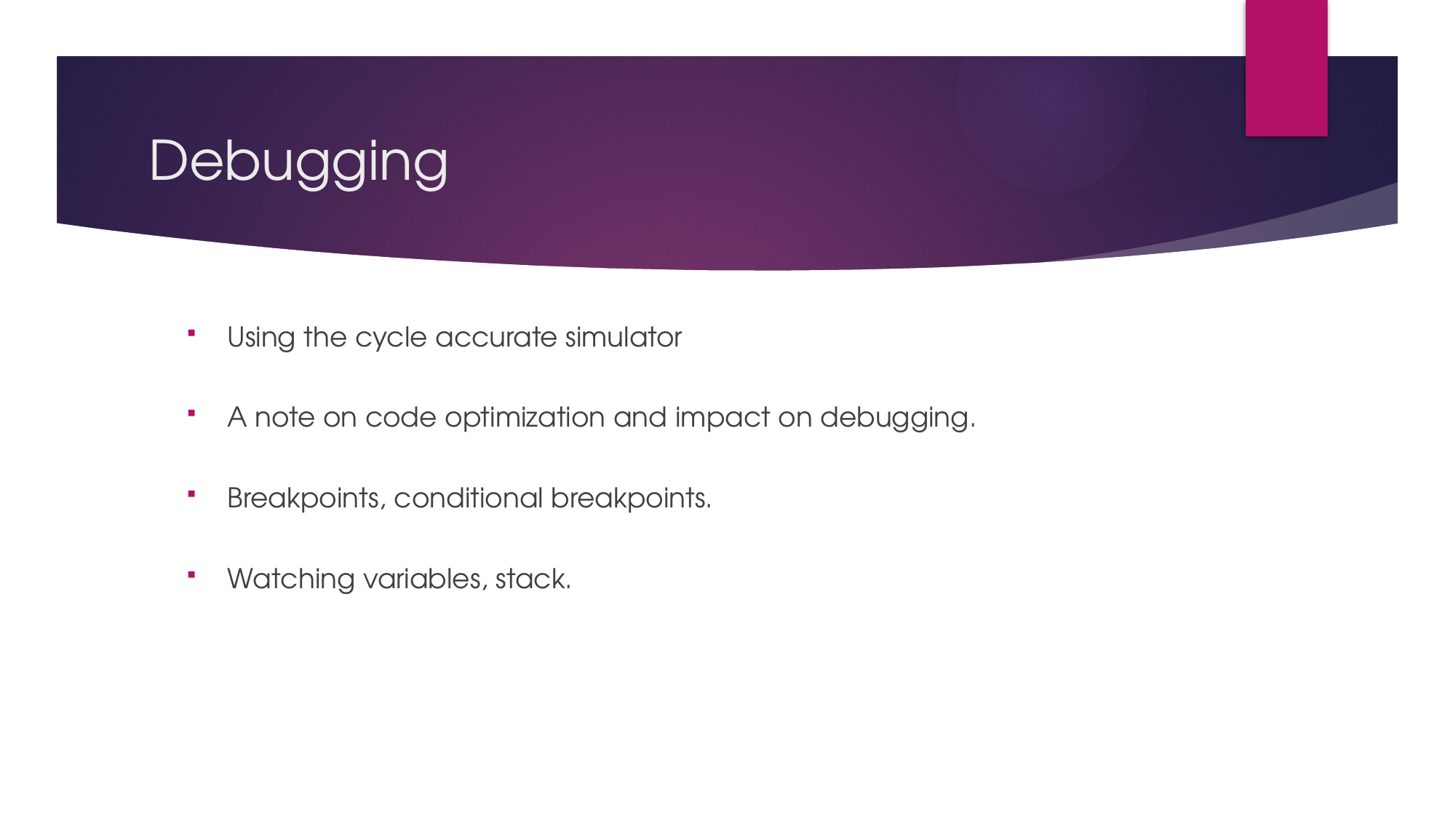

# Debugging
Using the cycle accurate simulator
A note on code optimization and impact on debugging.
Breakpoints, conditional breakpoints.
Watching variables, stack.